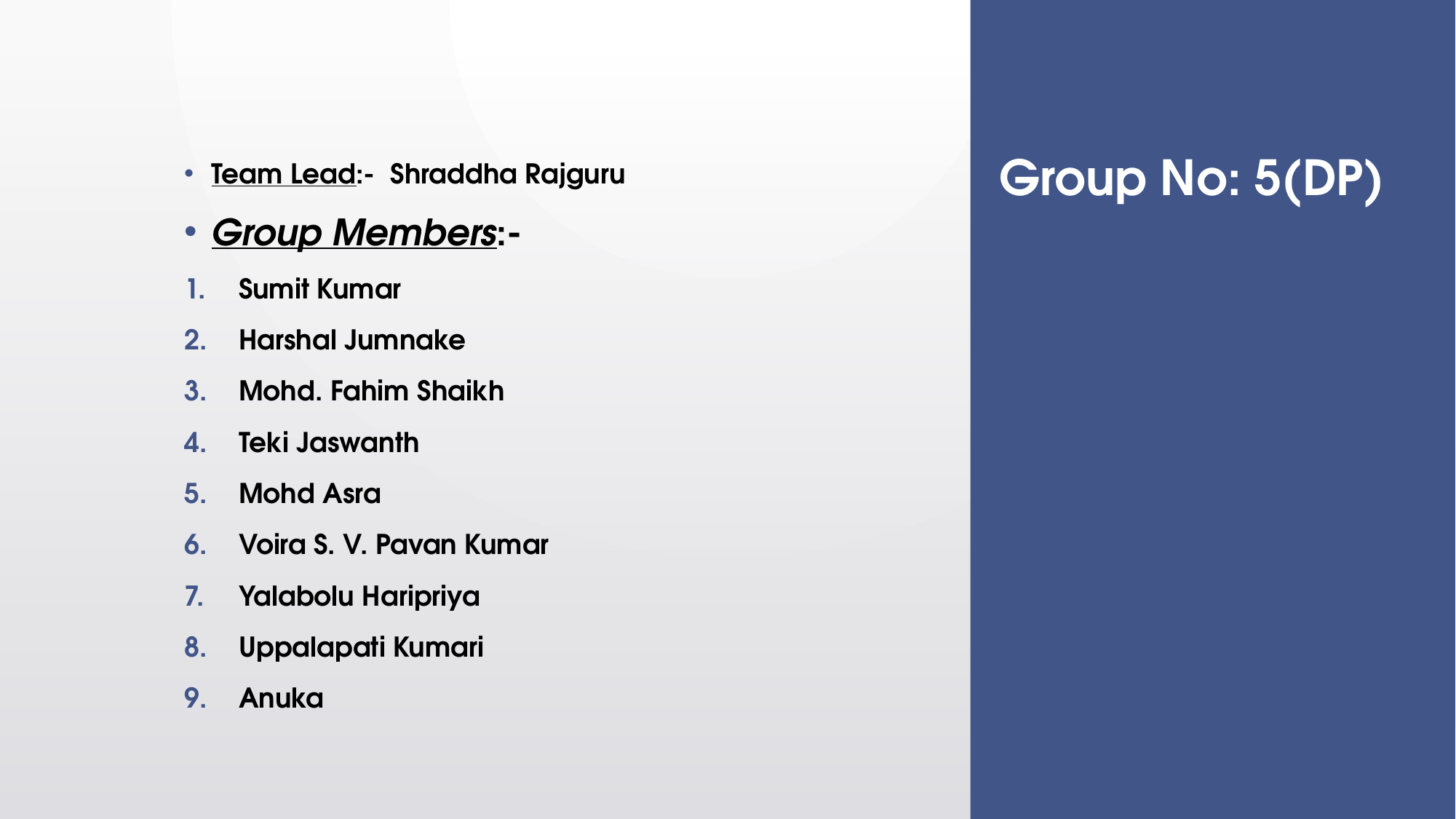

Team Lead:-  Shraddha Rajguru
Group Members:-
Sumit Kumar
Harshal Jumnake
Mohd. Fahim Shaikh
Teki Jaswanth
Mohd Asra
Voira S. V. Pavan Kumar
Yalabolu Haripriya
Uppalapati Kumari
Anuka

# Group No: 5(DP)